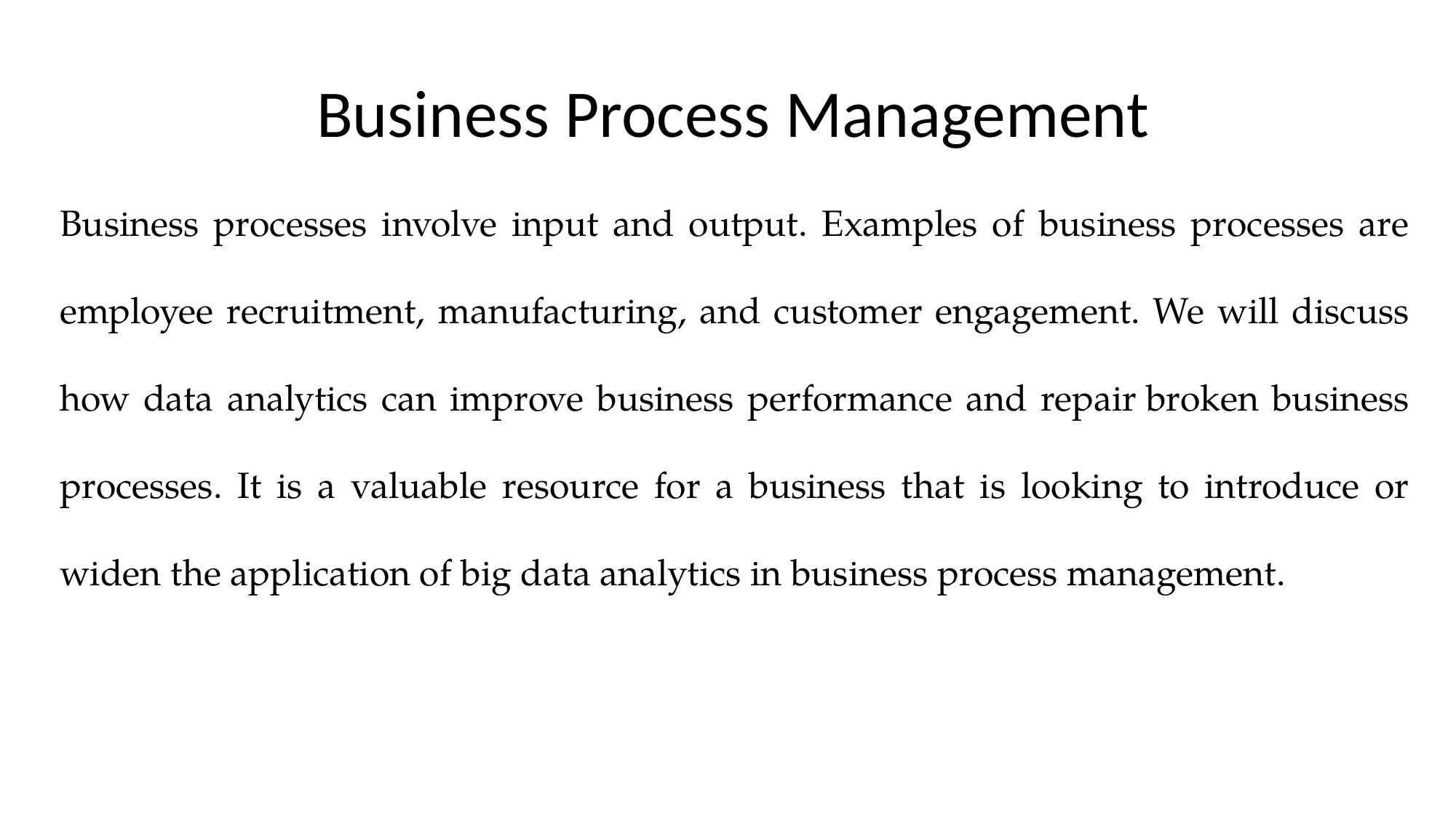

# Business Process Management
Business processes involve input and output. Examples of business processes are employee recruitment, manufacturing, and customer engagement. We will discuss how data analytics can improve business performance and repair broken business processes. It is a valuable resource for a business that is looking to introduce or widen the application of big data analytics in business process management.